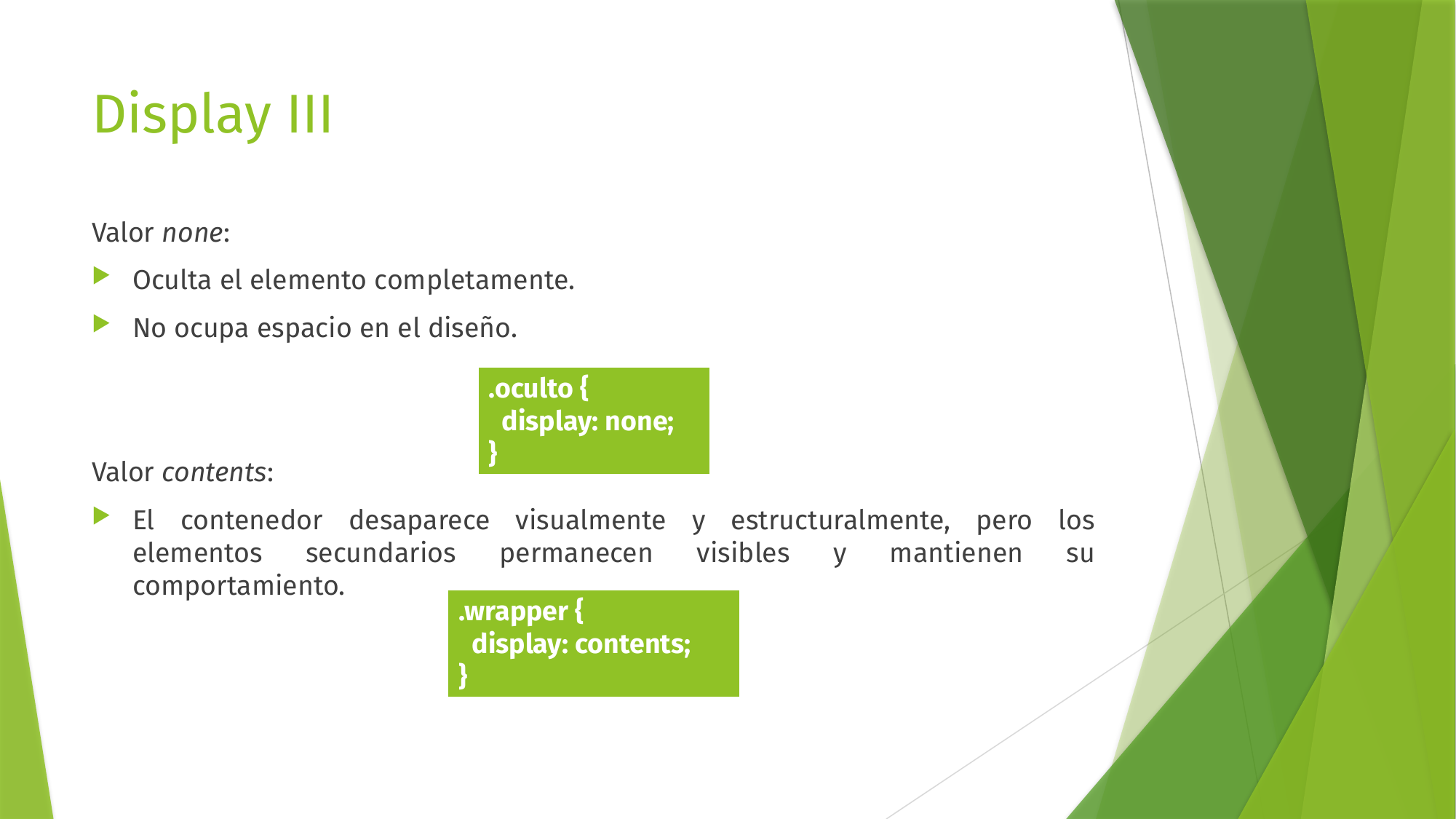

# Display III
Valor none:
Oculta el elemento completamente.
No ocupa espacio en el diseño.

Valor contents:
El contenedor desaparece visualmente y estructuralmente, pero los elementos secundarios permanecen visibles y mantienen su comportamiento.

| .oculto { display: none; } |
| --- |
| .wrapper { display: contents; } |
| --- |